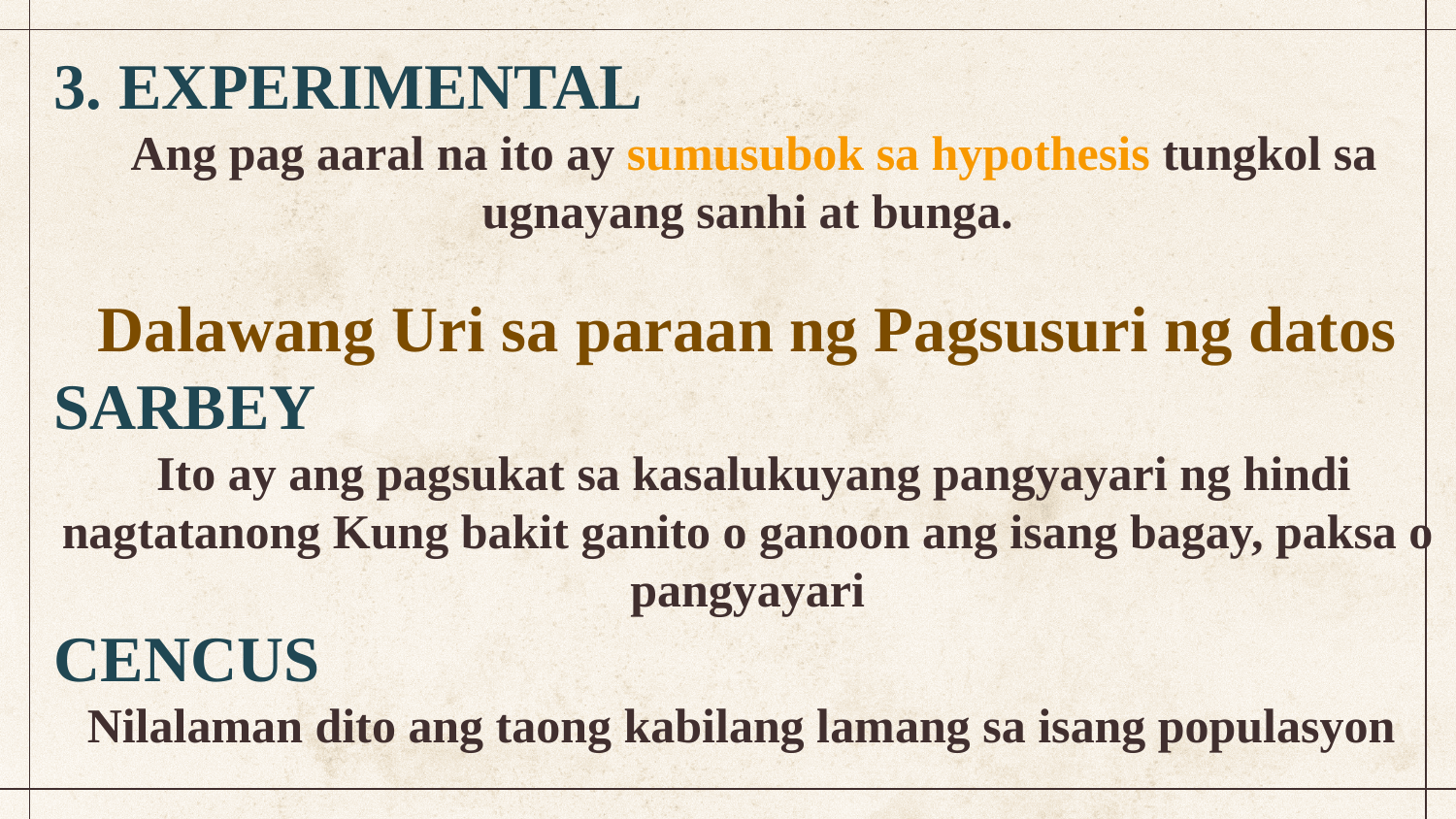

3. EXPERIMENTAL
 Ang pag aaral na ito ay sumusubok sa hypothesis tungkol sa ugnayang sanhi at bunga.

Dalawang Uri sa paraan ng Pagsusuri ng datos
SARBEY
 Ito ay ang pagsukat sa kasalukuyang pangyayari ng hindi nagtatanong Kung bakit ganito o ganoon ang isang bagay, paksa o pangyayari
CENCUS
Nilalaman dito ang taong kabilang lamang sa isang populasyon